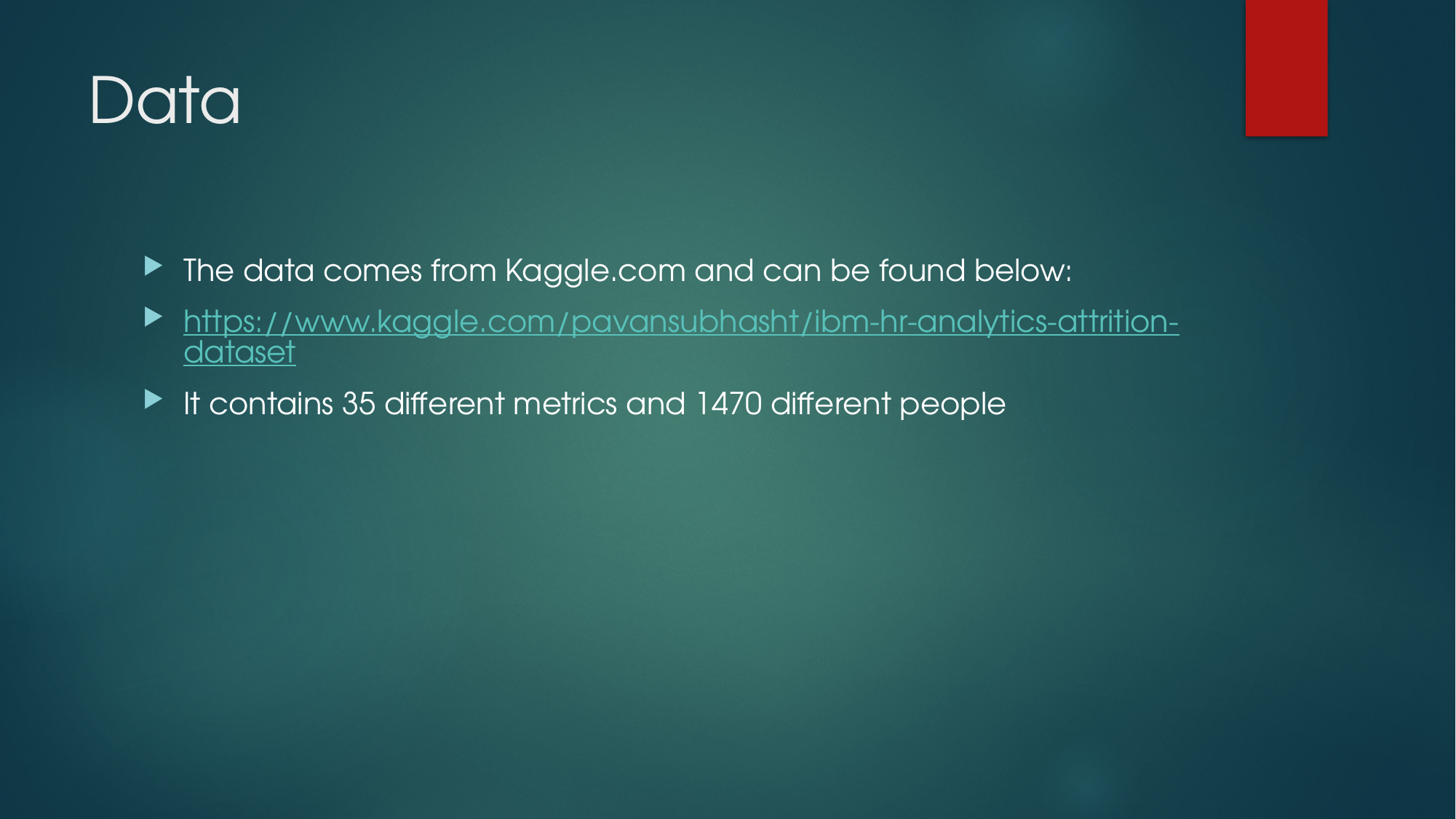

# Data
The data comes from Kaggle.com and can be found below:
https://www.kaggle.com/pavansubhasht/ibm-hr-analytics-attrition-dataset
It contains 35 different metrics and 1470 different people